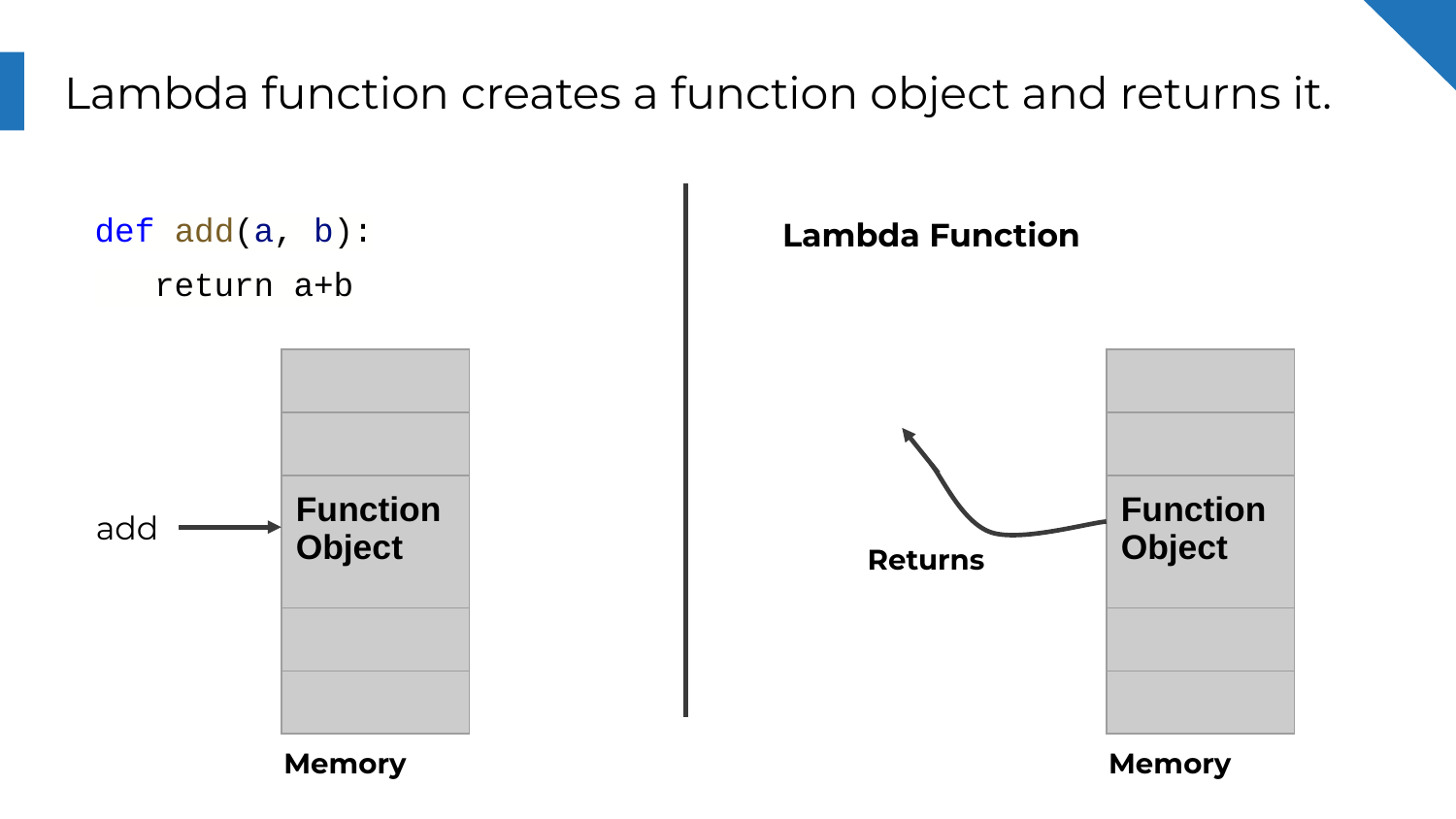

# Lambda function creates a function object and returns it.
def add(a, b):
   return a+b
Lambda Function
|  |
| --- |
|  |
| Function Object |
|  |
|  |
|  |
| --- |
|  |
| Function Object |
|  |
|  |

add
Returns
Memory
Memory